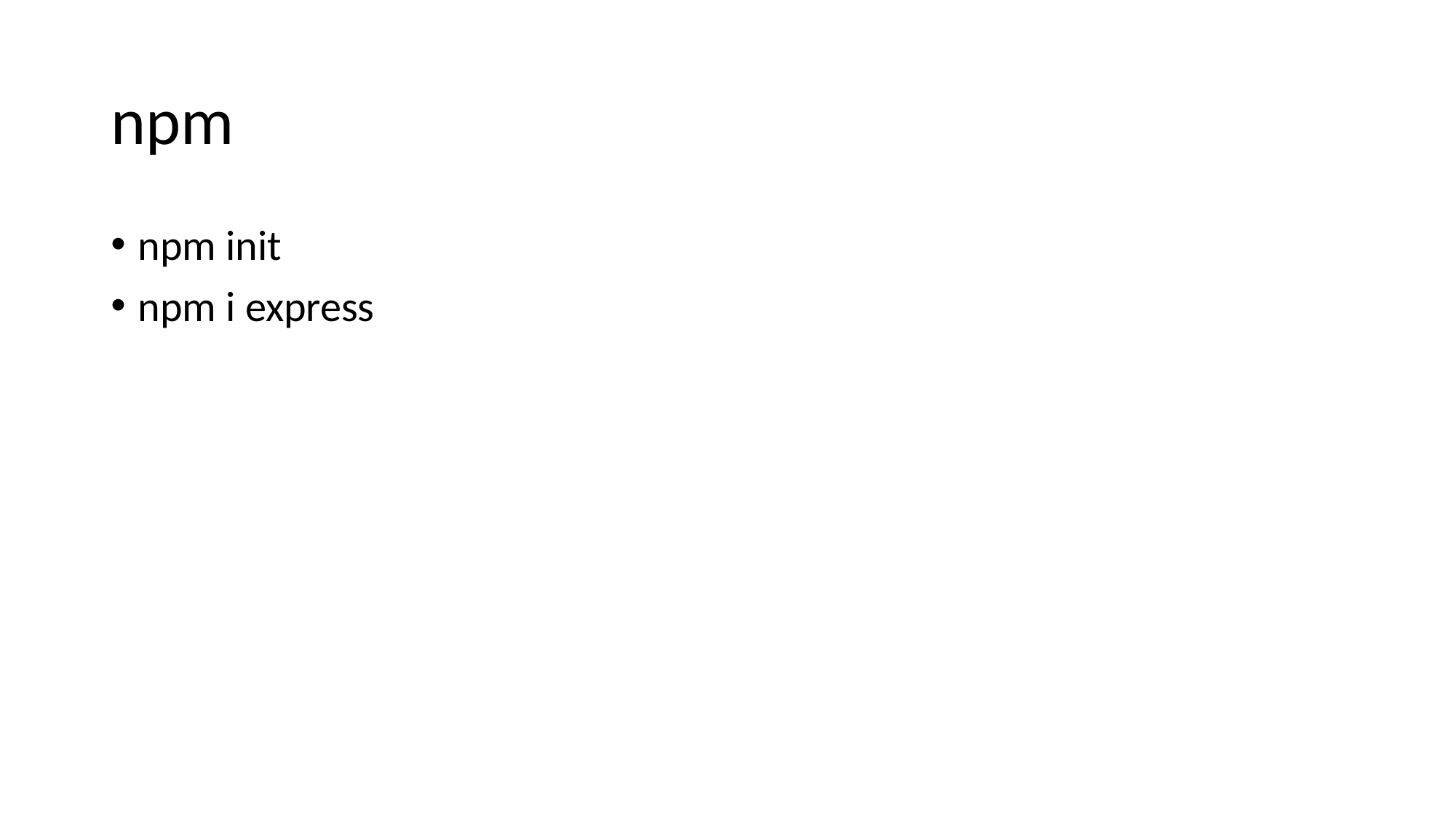

# npm
npm init
npm i express